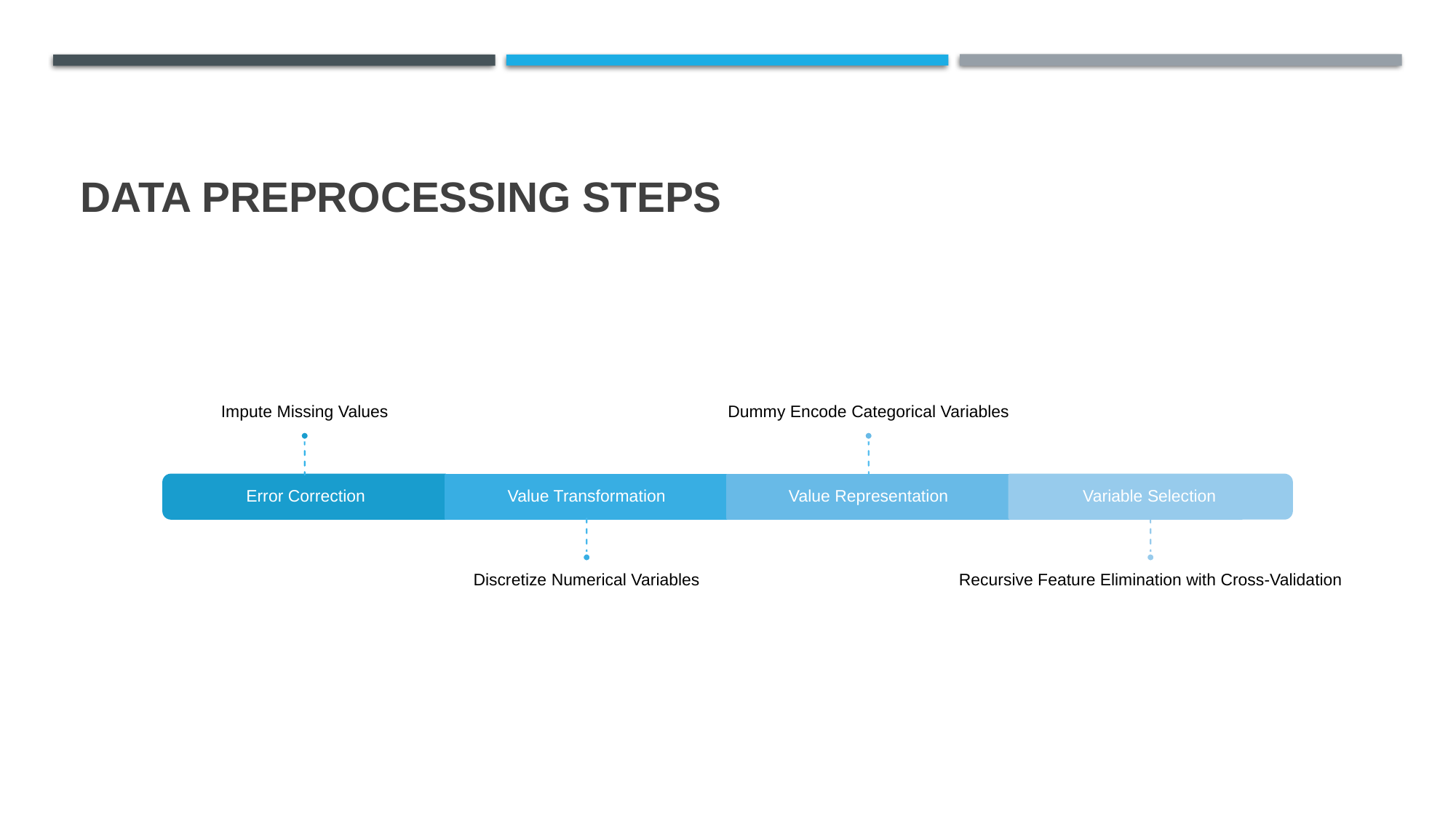

# Data preprocessing steps
Error Correction
Impute Missing Values
Value Transformation
Discretize Numerical Variables
Value Representation
Dummy Encode Categorical Variables
Variable Selection
Recursive Feature Elimination with Cross-Validation